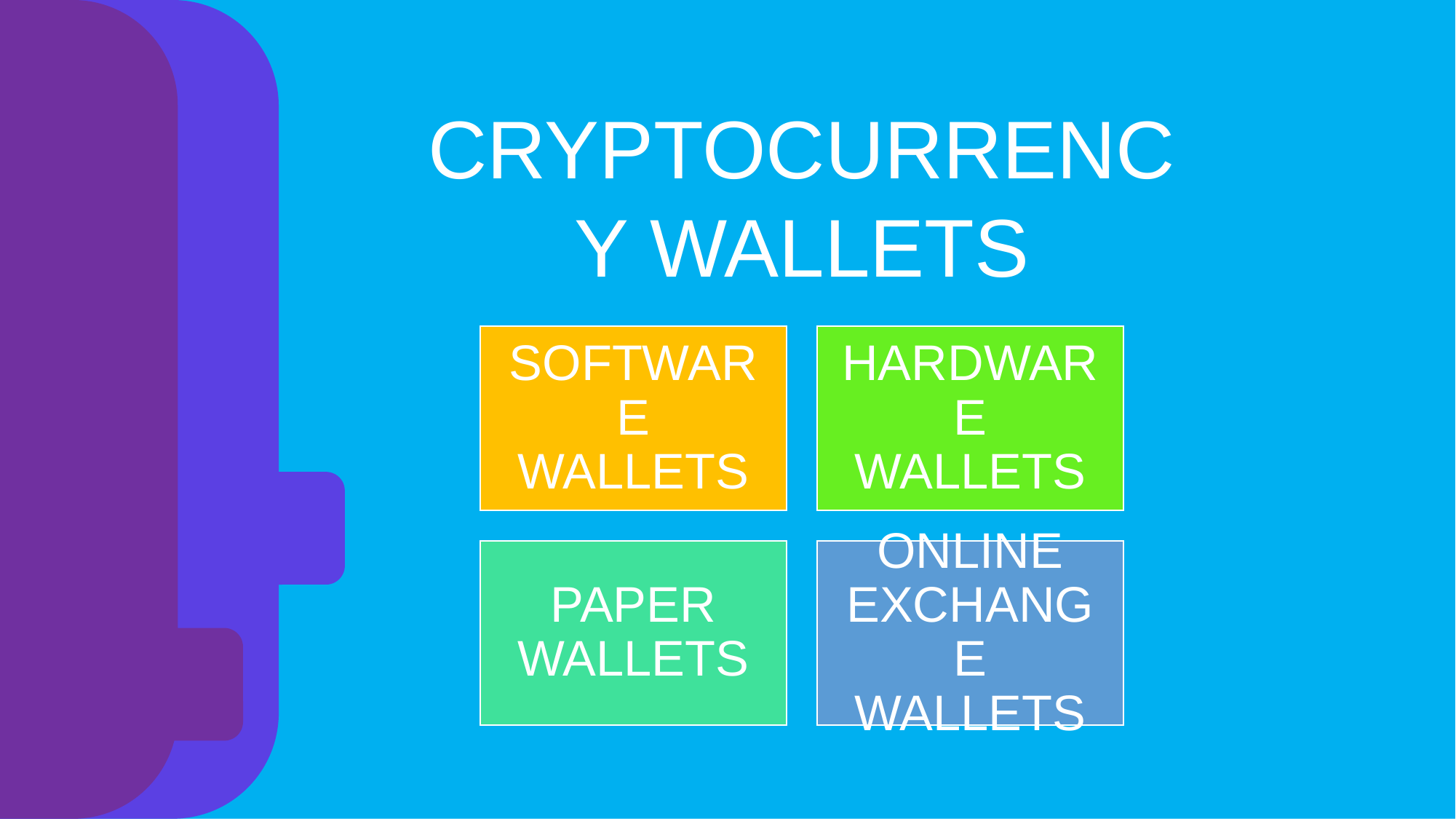

CRYPTOCURRENCY WALLETS
SOFTWARE WALLETS
HARDWARE WALLETS
PAPER WALLETS
ONLINE EXCHANGE WALLETS